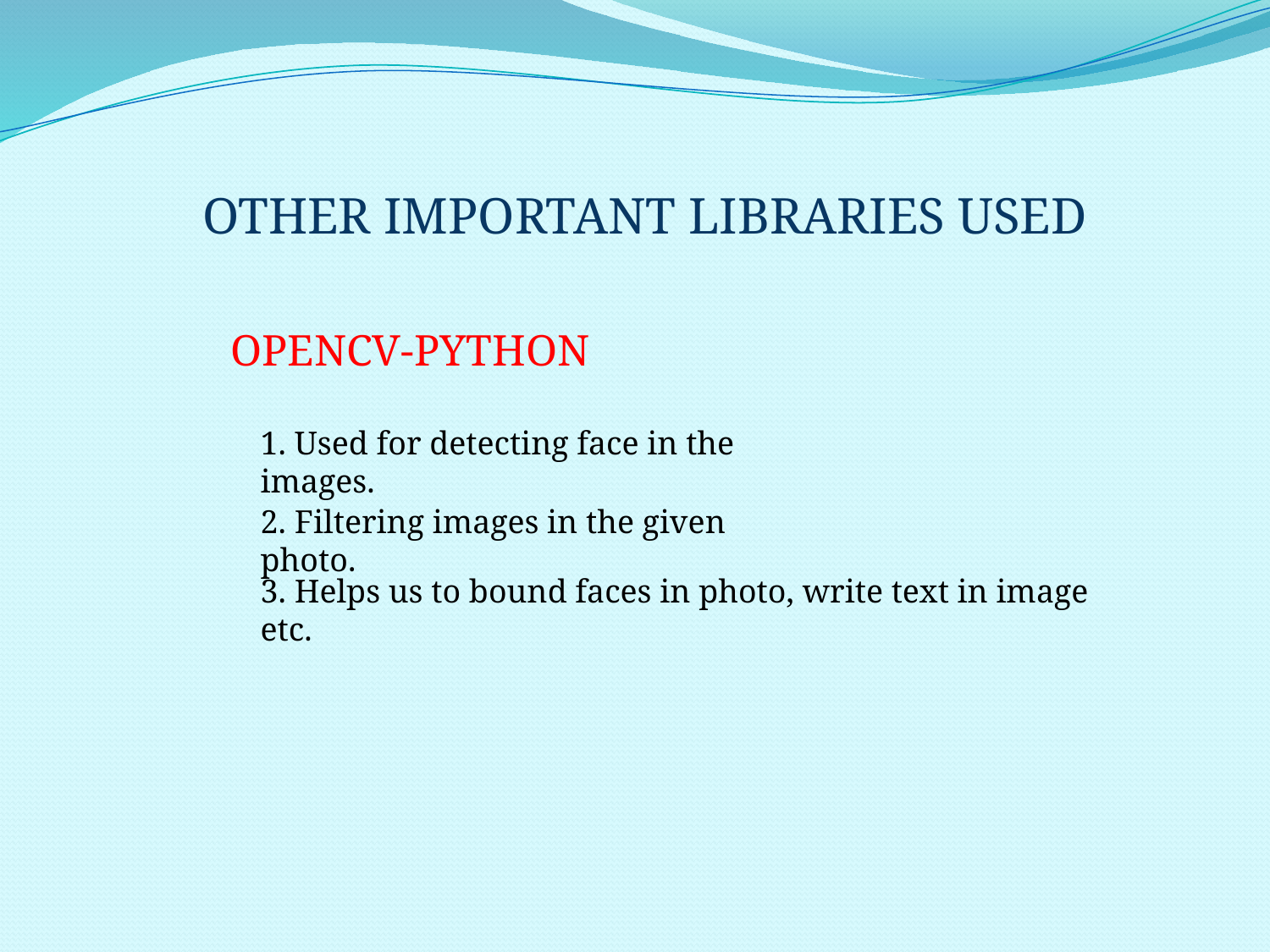

OTHER IMPORTANT LIBRARIES USED
OPENCV-PYTHON
1. Used for detecting face in the images.
2. Filtering images in the given photo.
3. Helps us to bound faces in photo, write text in image etc.